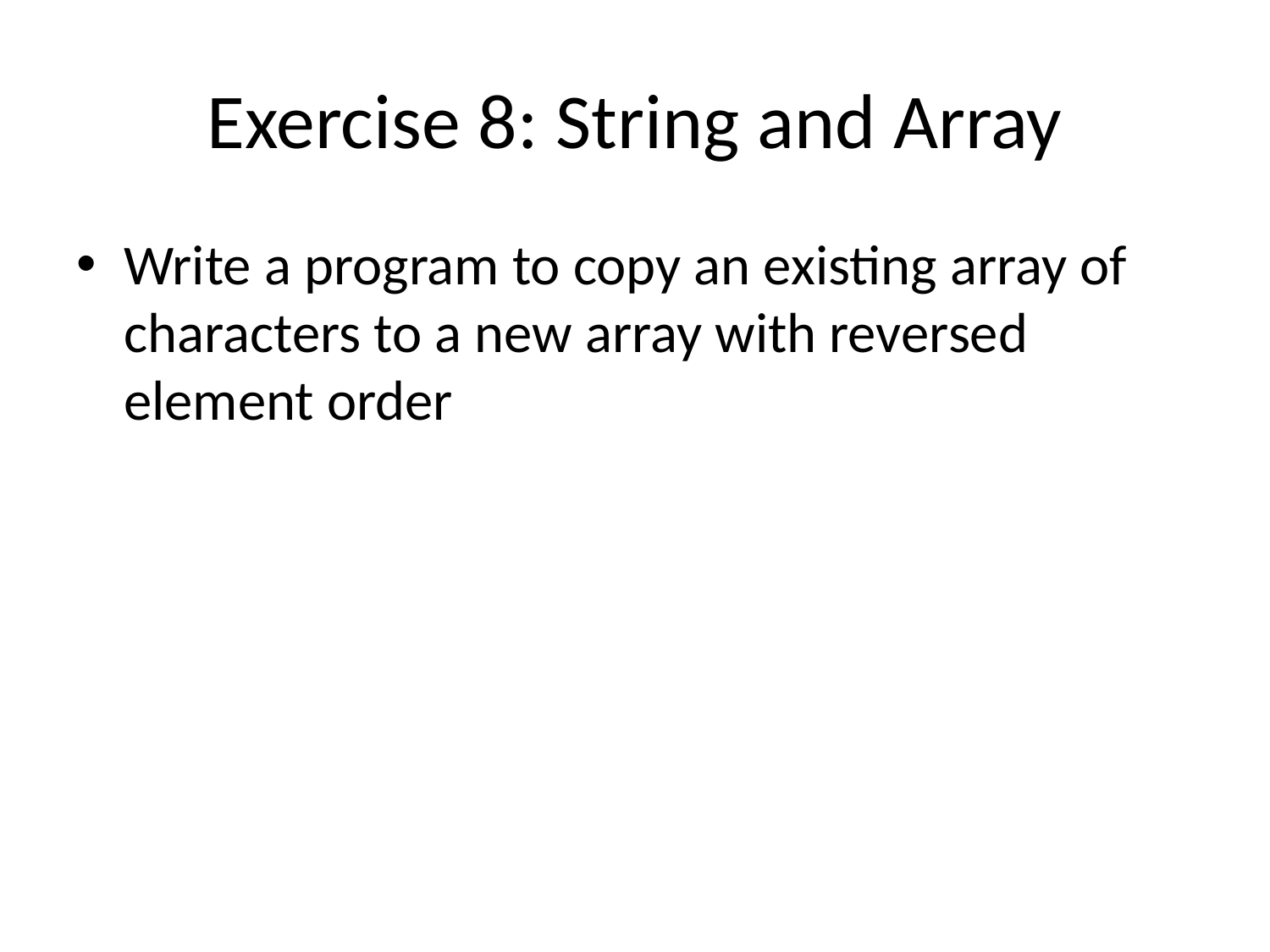

# Exercise 8: String and Array
Write a program to copy an existing array of characters to a new array with reversed element order